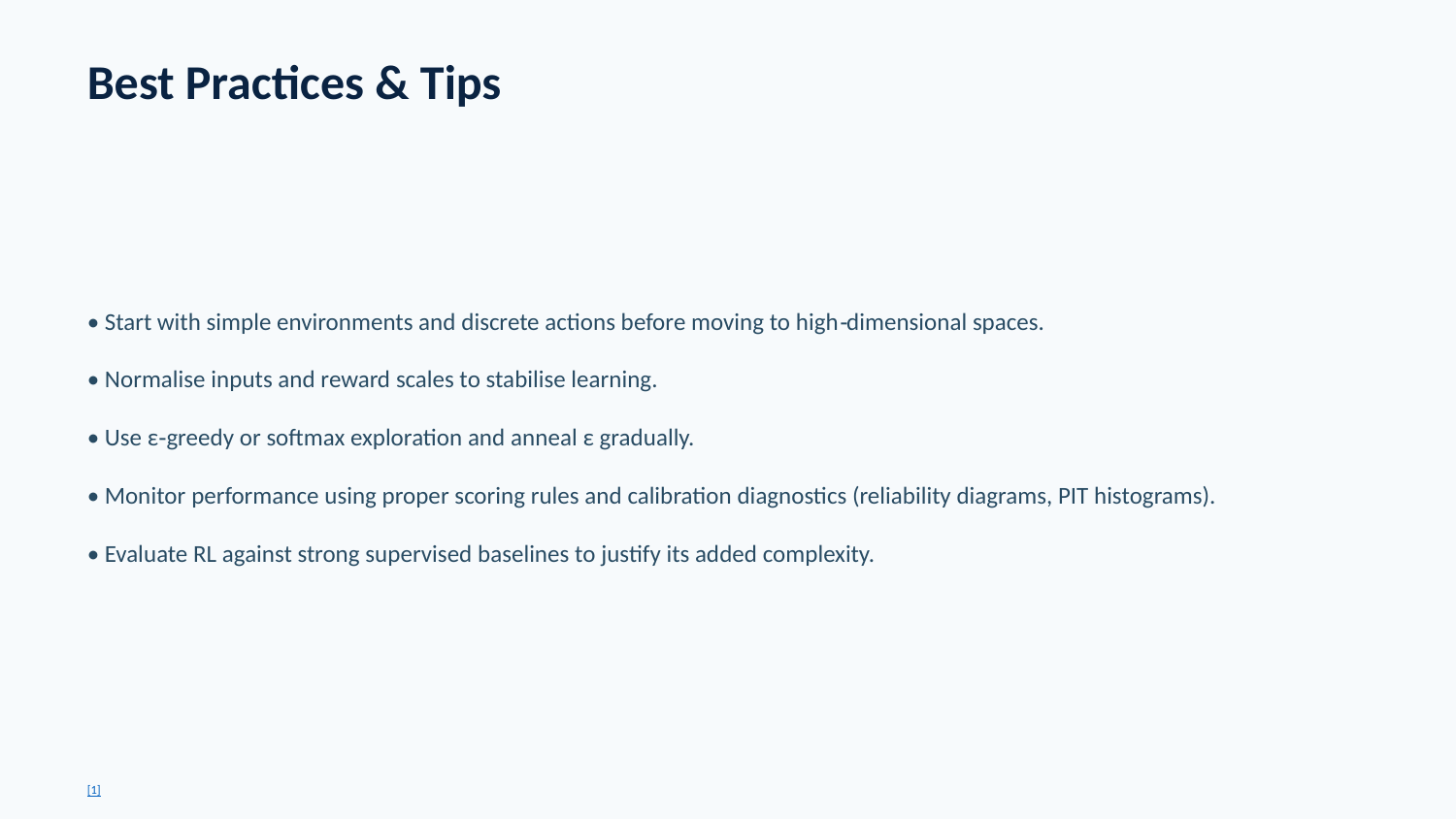

Best Practices & Tips
• Start with simple environments and discrete actions before moving to high‑dimensional spaces.

• Normalise inputs and reward scales to stabilise learning.

• Use ε‑greedy or softmax exploration and anneal ε gradually.

• Monitor performance using proper scoring rules and calibration diagnostics (reliability diagrams, PIT histograms).

• Evaluate RL against strong supervised baselines to justify its added complexity.
[1]